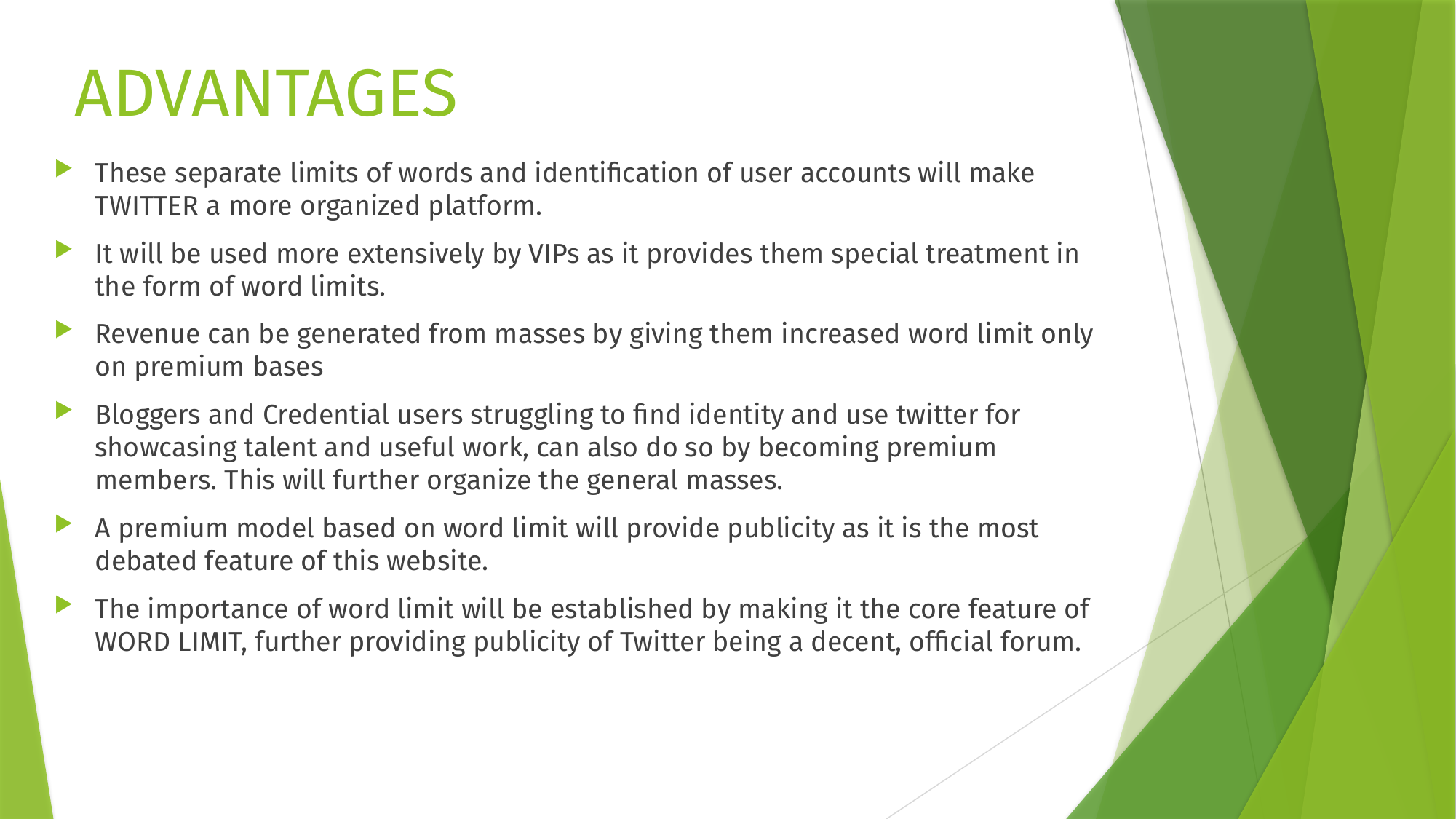

# ADVANTAGES
These separate limits of words and identification of user accounts will make TWITTER a more organized platform.
It will be used more extensively by VIPs as it provides them special treatment in the form of word limits.
Revenue can be generated from masses by giving them increased word limit only on premium bases
Bloggers and Credential users struggling to find identity and use twitter for showcasing talent and useful work, can also do so by becoming premium members. This will further organize the general masses.
A premium model based on word limit will provide publicity as it is the most debated feature of this website.
The importance of word limit will be established by making it the core feature of WORD LIMIT, further providing publicity of Twitter being a decent, official forum.